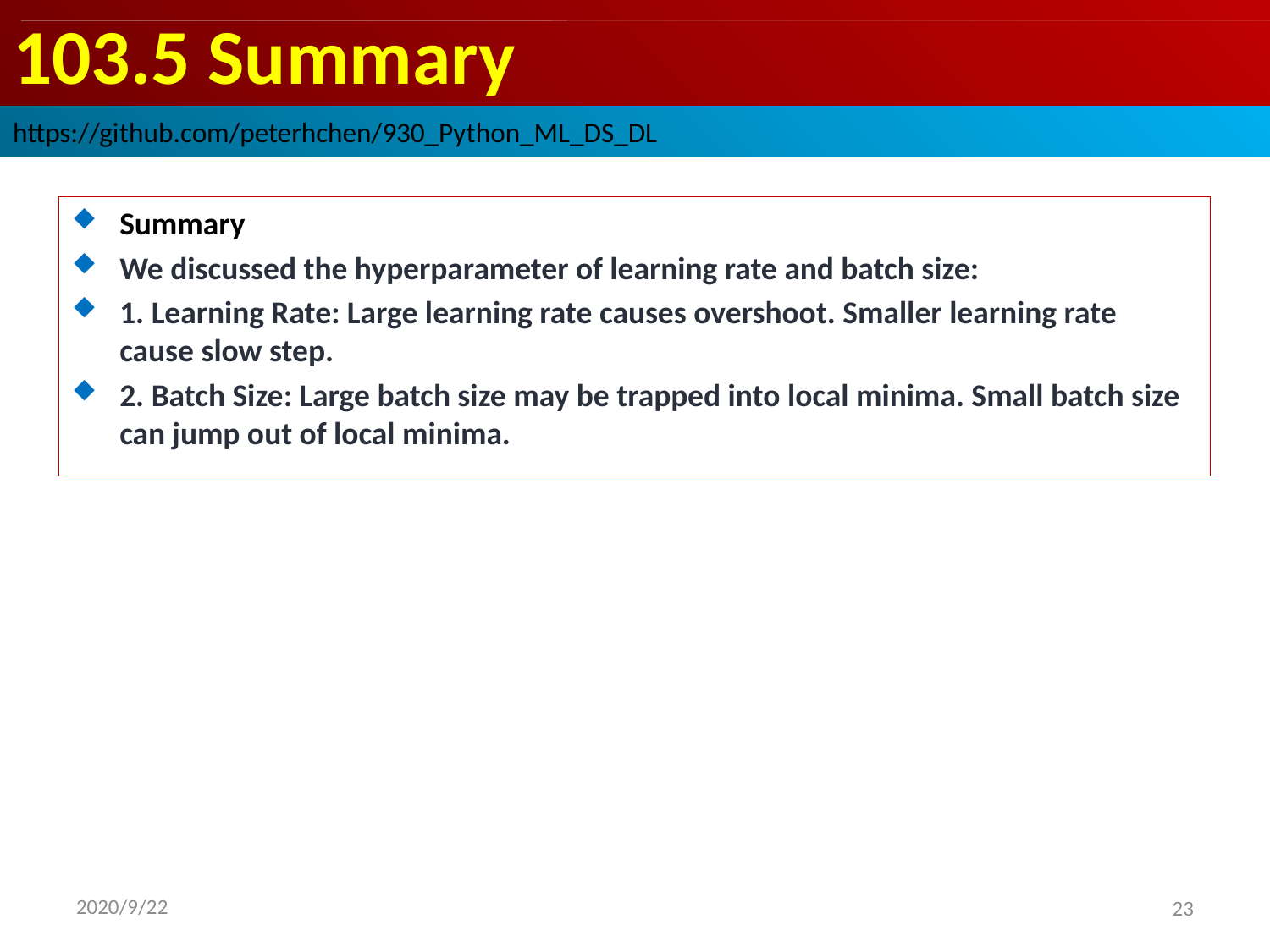

# 103.5 Summary

https://github.com/peterhchen/930_Python_ML_DS_DL
Summary
We discussed the hyperparameter of learning rate and batch size:
1. Learning Rate: Large learning rate causes overshoot. Smaller learning rate cause slow step.
2. Batch Size: Large batch size may be trapped into local minima. Small batch size can jump out of local minima.
2020/9/22
23